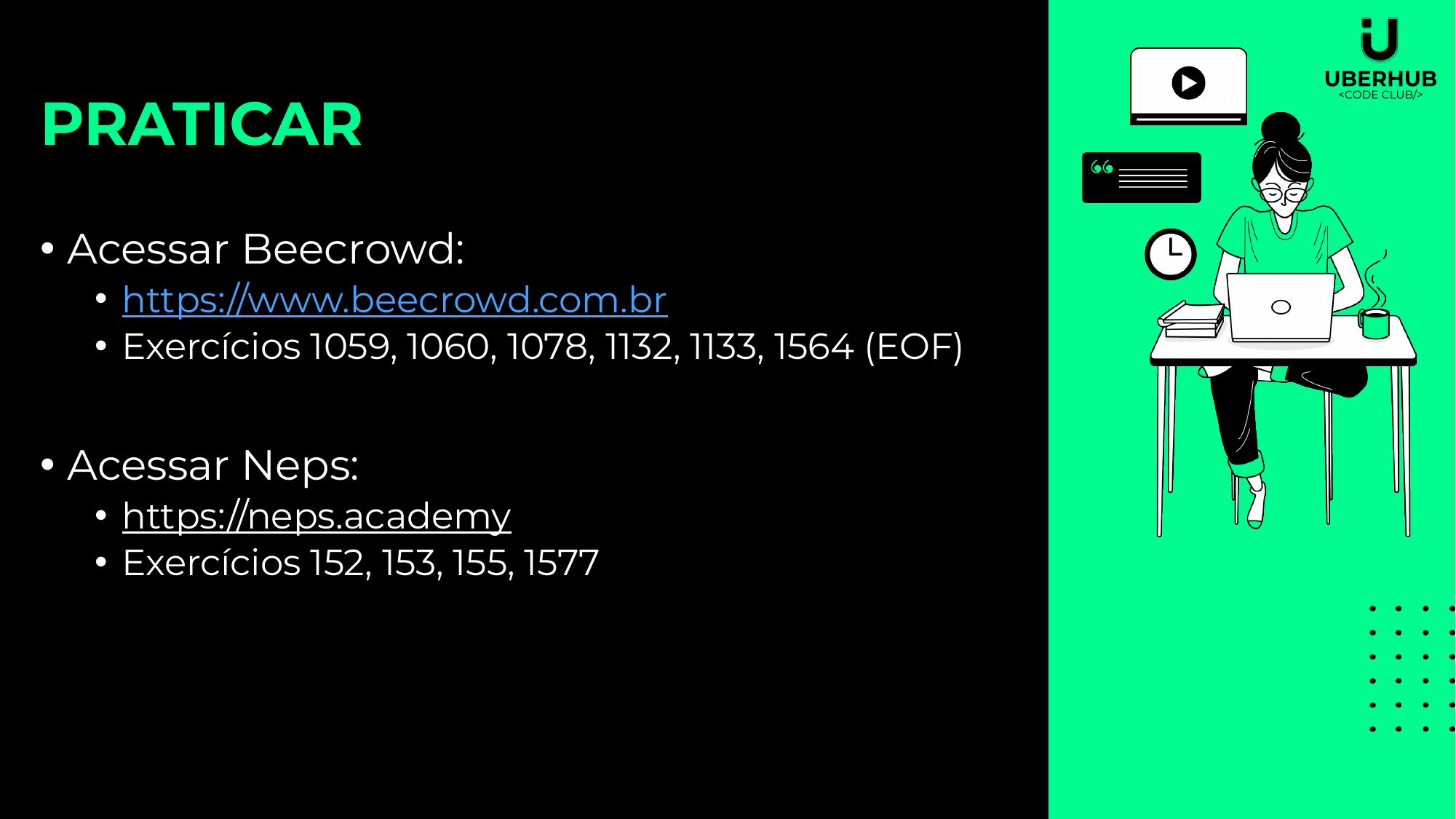

# Praticar
Acessar Beecrowd:
https://www.beecrowd.com.br
Exercícios 1059, 1060, 1078, 1132, 1133, 1564 (EOF)

Acessar Neps:
https://neps.academy
Exercícios 152, 153, 155, 1577